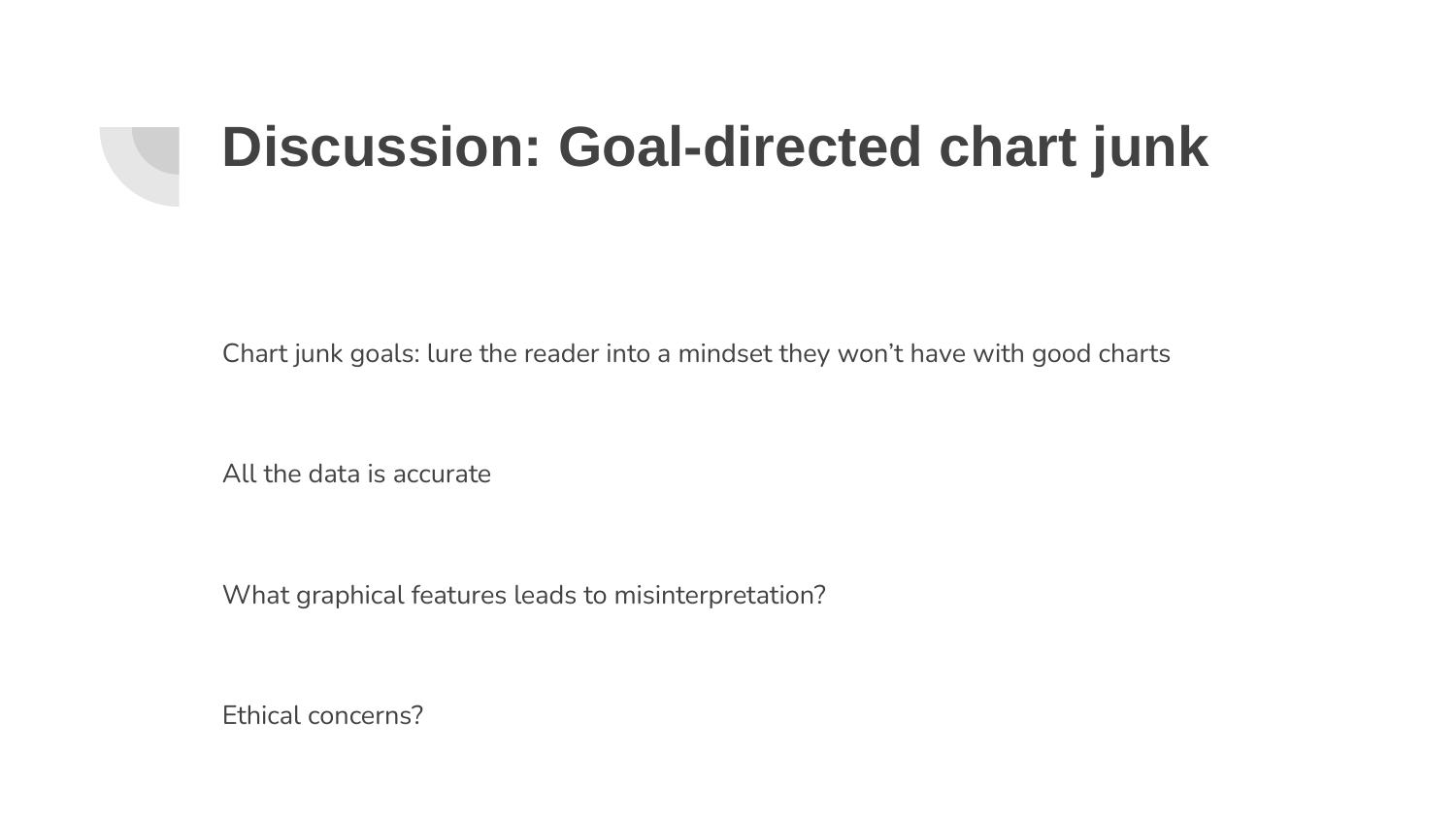

# Discussion: Goal-directed chart junk
Chart junk goals: lure the reader into a mindset they won’t have with good charts

All the data is accurate

What graphical features leads to misinterpretation?

Ethical concerns?